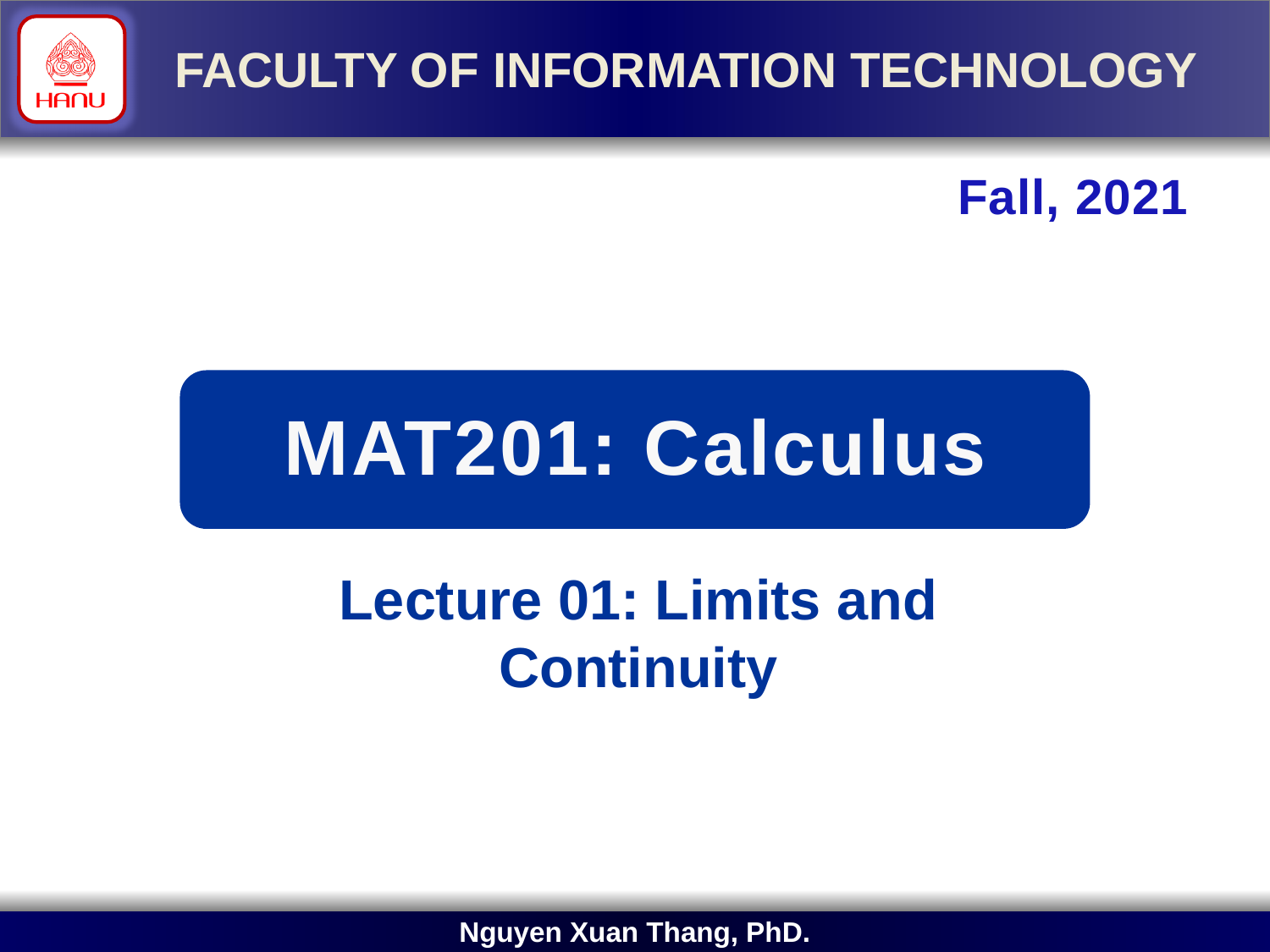

Fall, 2021

Lecture 01: Limits and Continuity